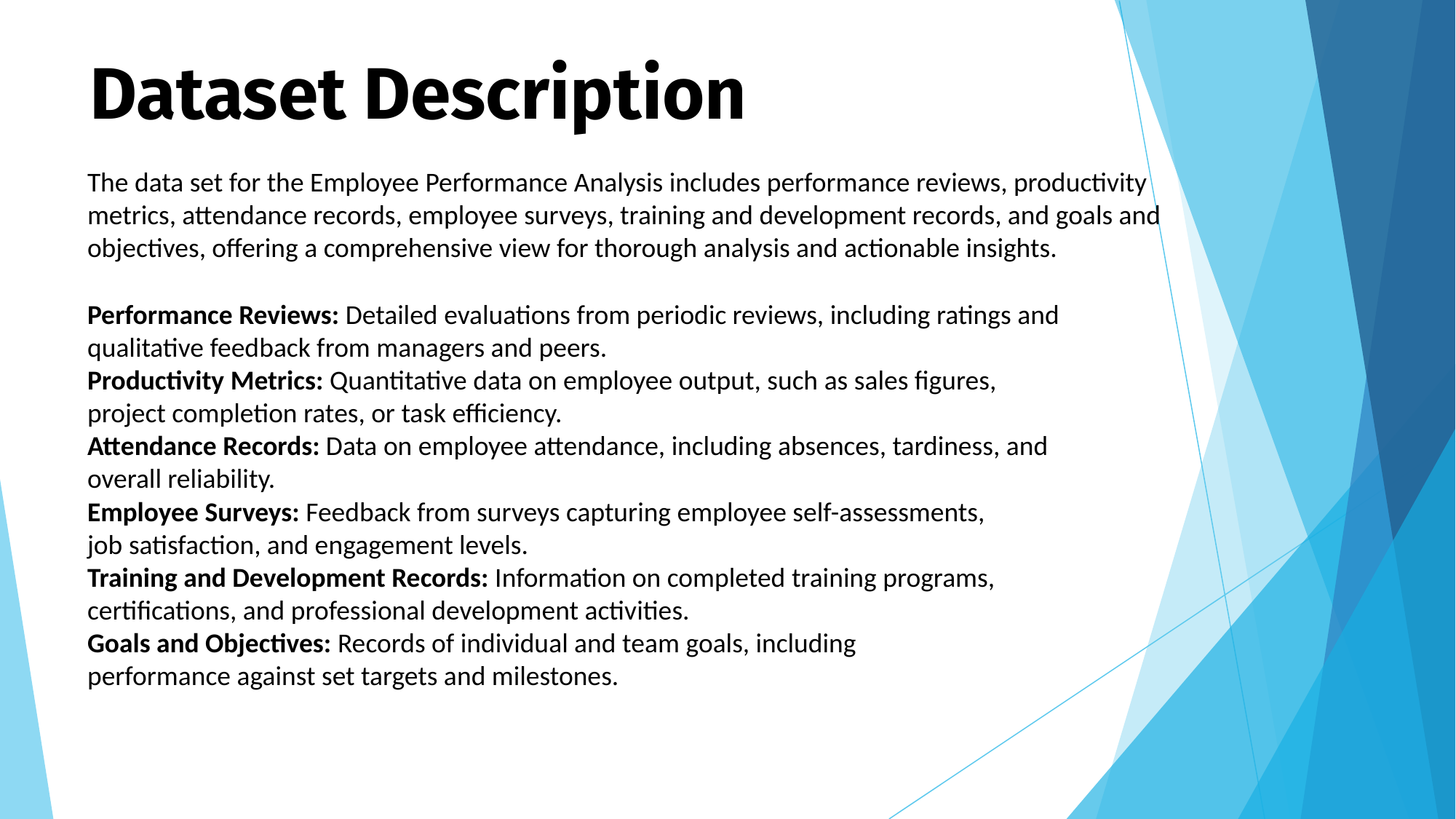

# Dataset Description
The data set for the Employee Performance Analysis includes performance reviews, productivity metrics, attendance records, employee surveys, training and development records, and goals and objectives, offering a comprehensive view for thorough analysis and actionable insights.
Performance Reviews: Detailed evaluations from periodic reviews, including ratings and qualitative feedback from managers and peers.
Productivity Metrics: Quantitative data on employee output, such as sales figures, project completion rates, or task efficiency.
Attendance Records: Data on employee attendance, including absences, tardiness, and overall reliability.
Employee Surveys: Feedback from surveys capturing employee self-assessments, job satisfaction, and engagement levels.
Training and Development Records: Information on completed training programs, certifications, and professional development activities.
Goals and Objectives: Records of individual and team goals, including performance against set targets and milestones.